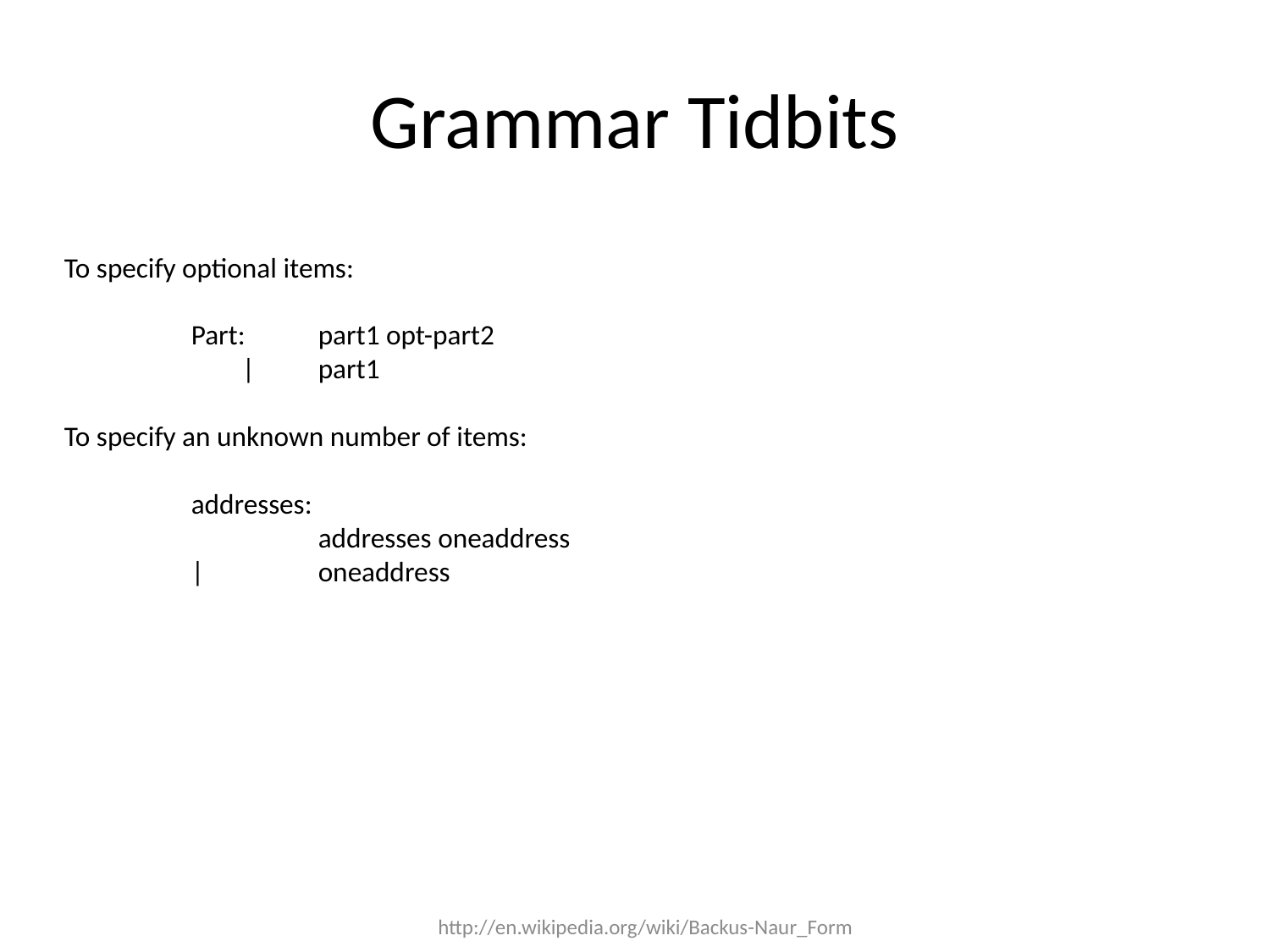

# Grammar Tidbits
To specify optional items:

	Part:	part1 opt-part2
	        |	part1

To specify an unknown number of items:

	addresses:
		addresses oneaddress
	|	oneaddress

http://en.wikipedia.org/wiki/Backus-Naur_Form